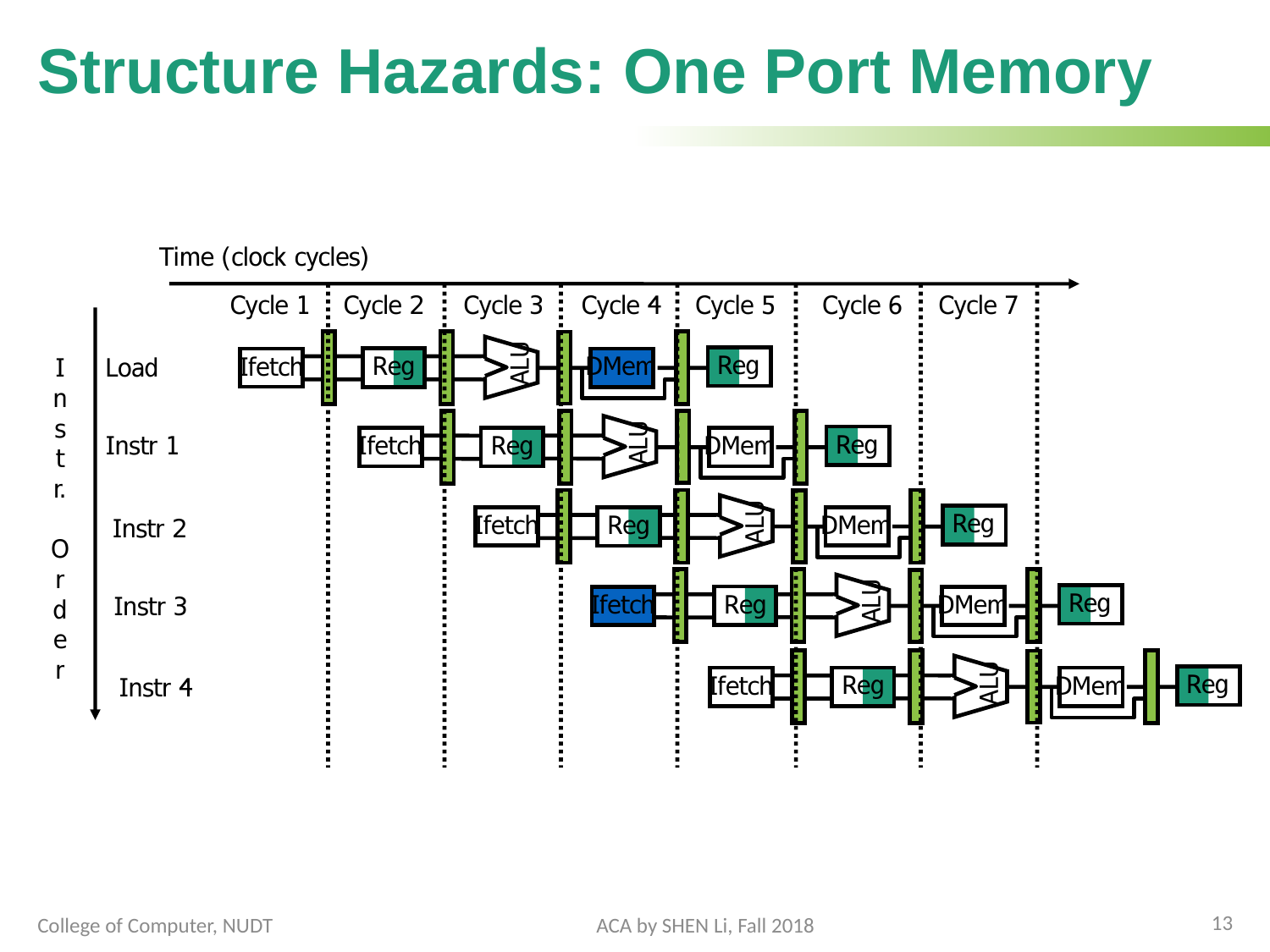

# Structure Hazards: One Port Memory
Time (clock cycles)
Cycle 1
Cycle 2
Cycle 3
Cycle 4
Cycle 5
Cycle 6
Cycle 7

ALU

Reg

Reg

DMem
Ifetch

I
n
s
t
r.

O
r
d
e
r
Load

ALU

Reg

Reg

Ifetch

DMem

Instr 1

ALU

Reg

Reg

Ifetch

DMem

Instr 2
ALU

Reg

Reg

Ifetch
DMem

Instr 3

ALU

Reg

Reg

Ifetch

DMem

Instr 4
13
College of Computer, NUDT
ACA by SHEN Li, Fall 2018